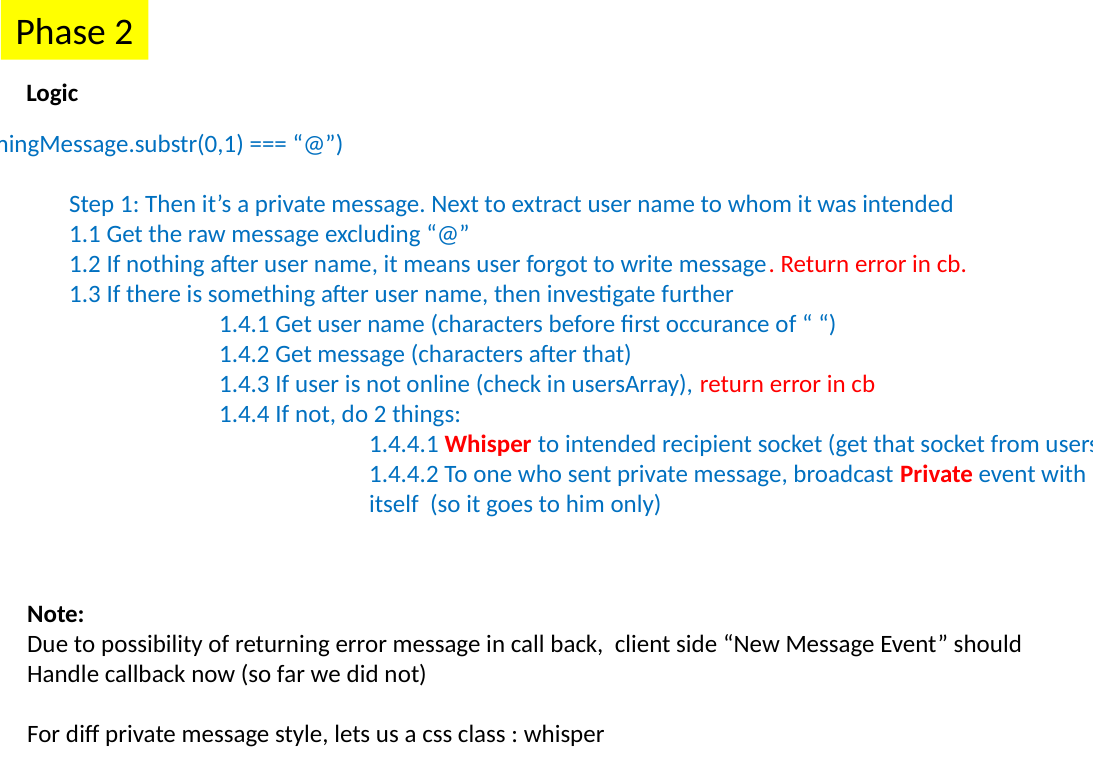

Phase 2
Logic
If (incomingMessage.substr(0,1) === “@”)
{
	Step 1: Then it’s a private message. Next to extract user name to whom it was intended
	1.1 Get the raw message excluding “@”
	1.2 If nothing after user name, it means user forgot to write message. Return error in cb.
	1.3 If there is something after user name, then investigate further
		1.4.1 Get user name (characters before first occurance of “ “)
		1.4.2 Get message (characters after that)
		1.4.3 If user is not online (check in usersArray), return error in cb
		1.4.4 If not, do 2 things:
			1.4.4.1 Whisper to intended recipient socket (get that socket from usersArray)
			1.4.4.2 To one who sent private message, broadcast Private event with his socket
			itself  (so it goes to him only)

}
Note:
Due to possibility of returning error message in call back,  client side “New Message Event” should
Handle callback now (so far we did not)

For diff private message style, lets us a css class : whisper